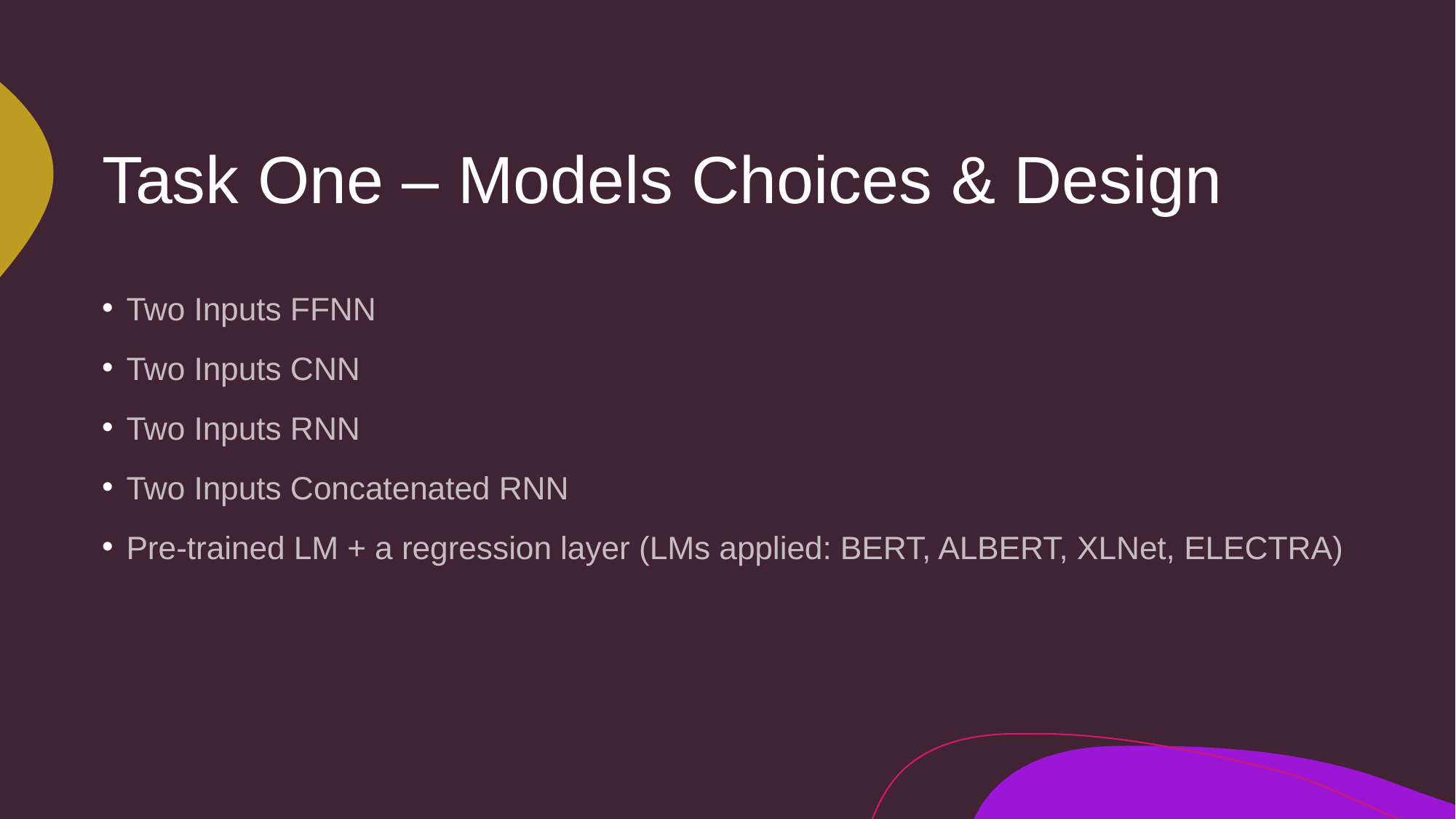

# Task One – Models Choices & Design
Two Inputs FFNN
Two Inputs CNN
Two Inputs RNN
Two Inputs Concatenated RNN
Pre-trained LM + a regression layer (LMs applied: BERT, ALBERT, XLNet, ELECTRA)